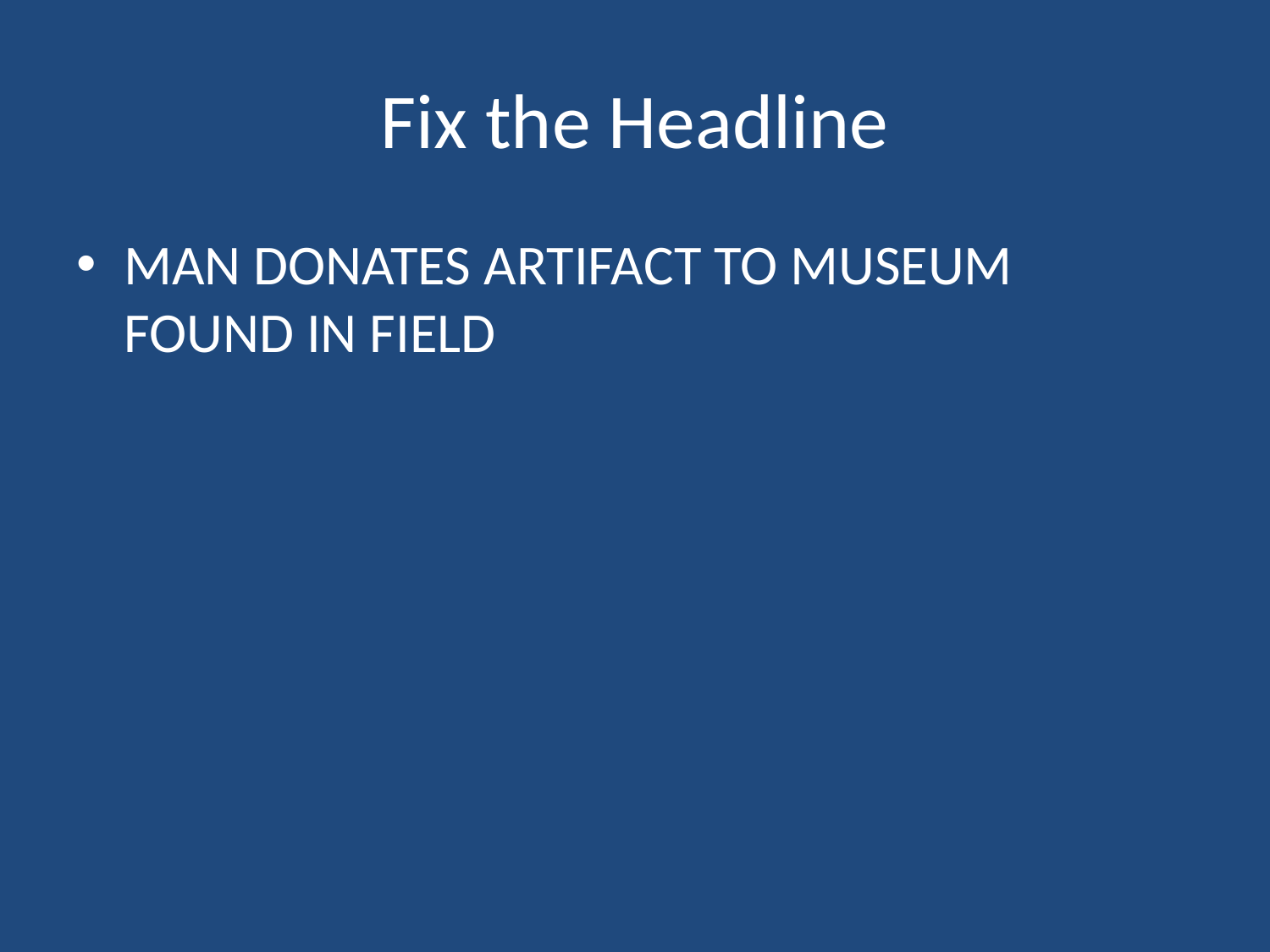

# Fix the Headline
MAN DONATES ARTIFACT TO MUSEUM FOUND IN FIELD